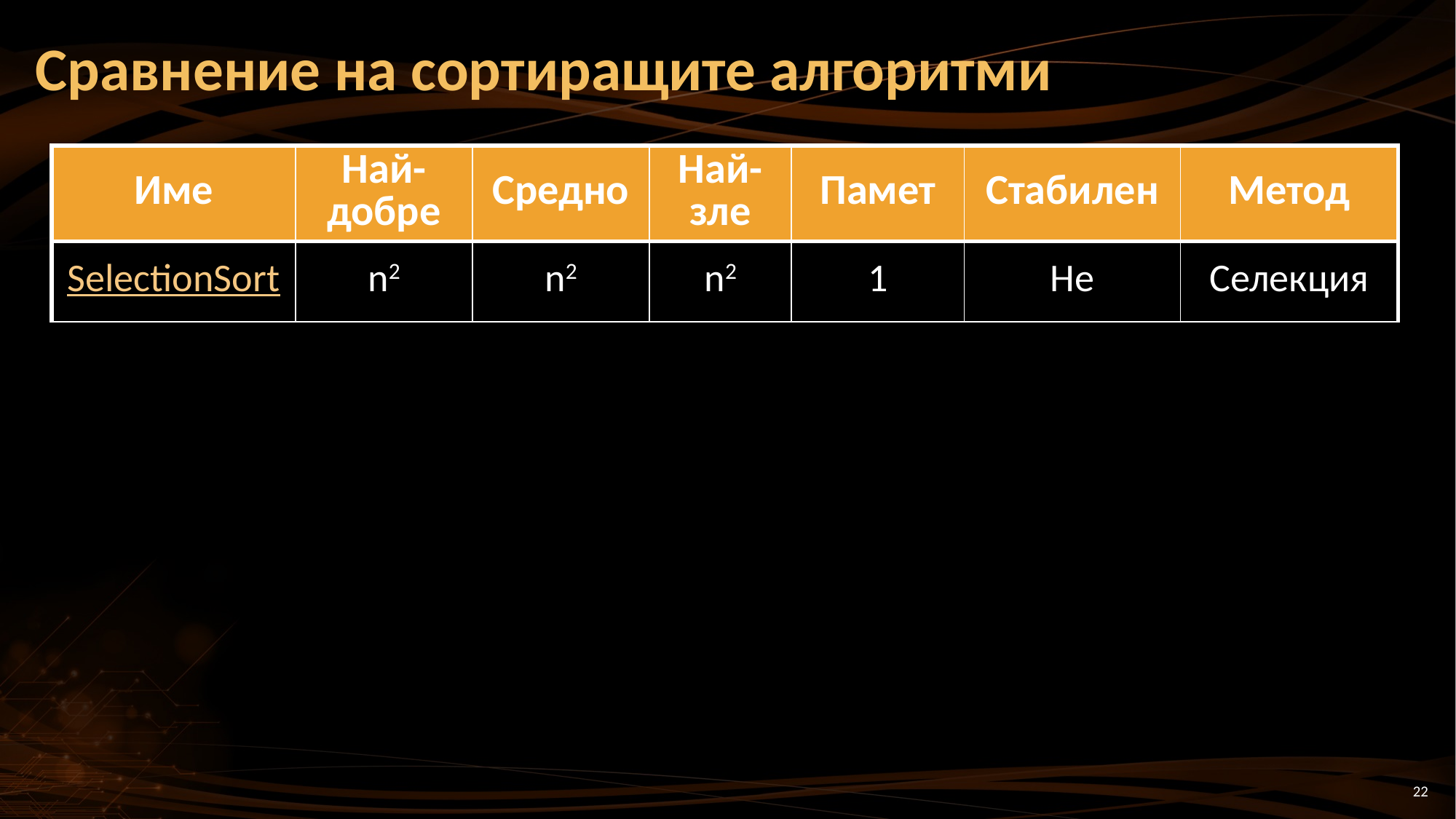

# Сравнение на сортиращите алгоритми
| Име | Най-добре | Средно | Най-зле | Памет | Стабилен | Метод |
| --- | --- | --- | --- | --- | --- | --- |
| SelectionSort | n2 | n2 | n2 | 1 | Не | Селекция |
22